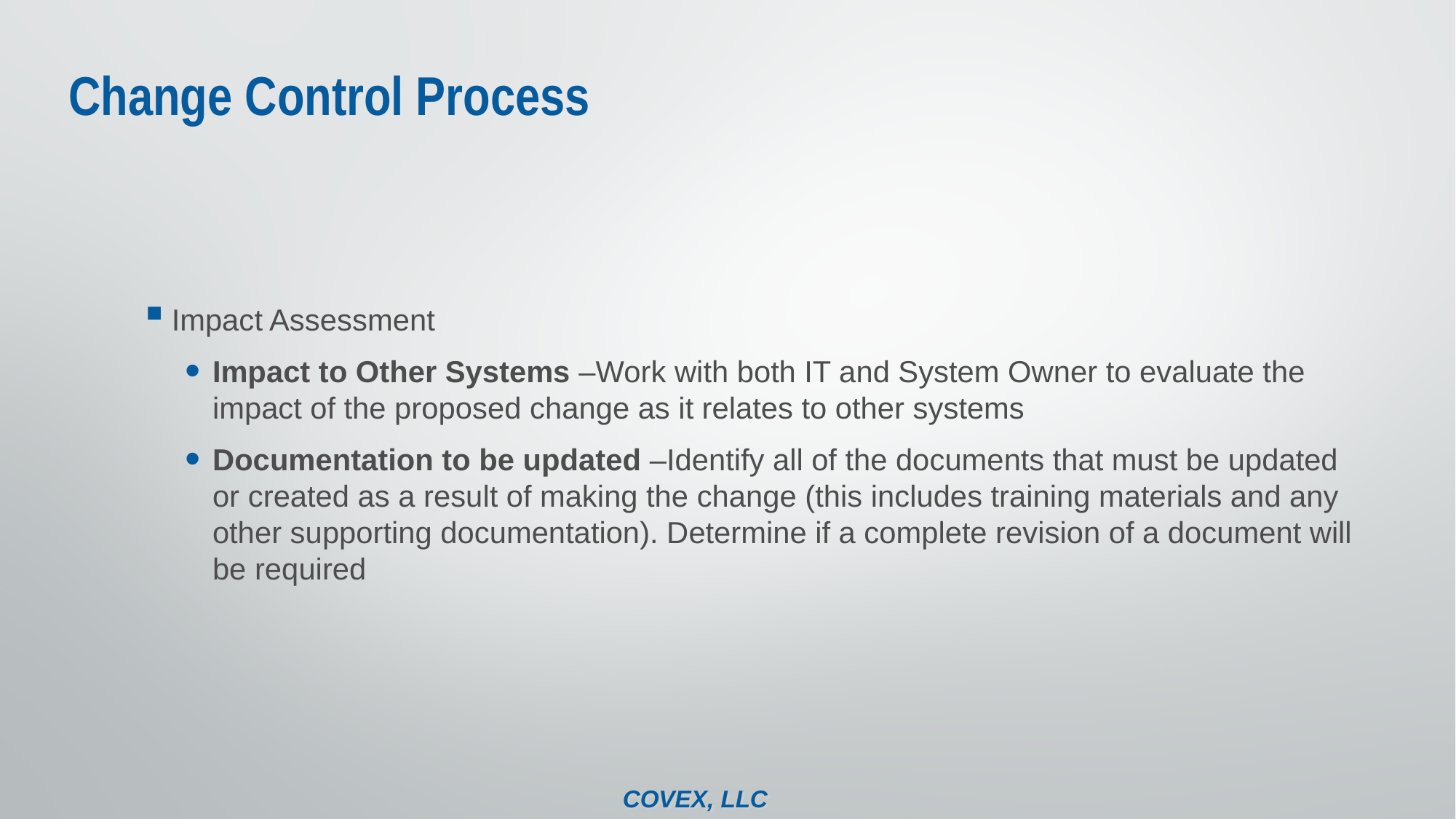

# Change Control Process
Impact Assessment
Impact to Other Systems –Work with both IT and System Owner to evaluate the impact of the proposed change as it relates to other systems
Documentation to be updated –Identify all of the documents that must be updated or created as a result of making the change (this includes training materials and any other supporting documentation). Determine if a complete revision of a document will be required